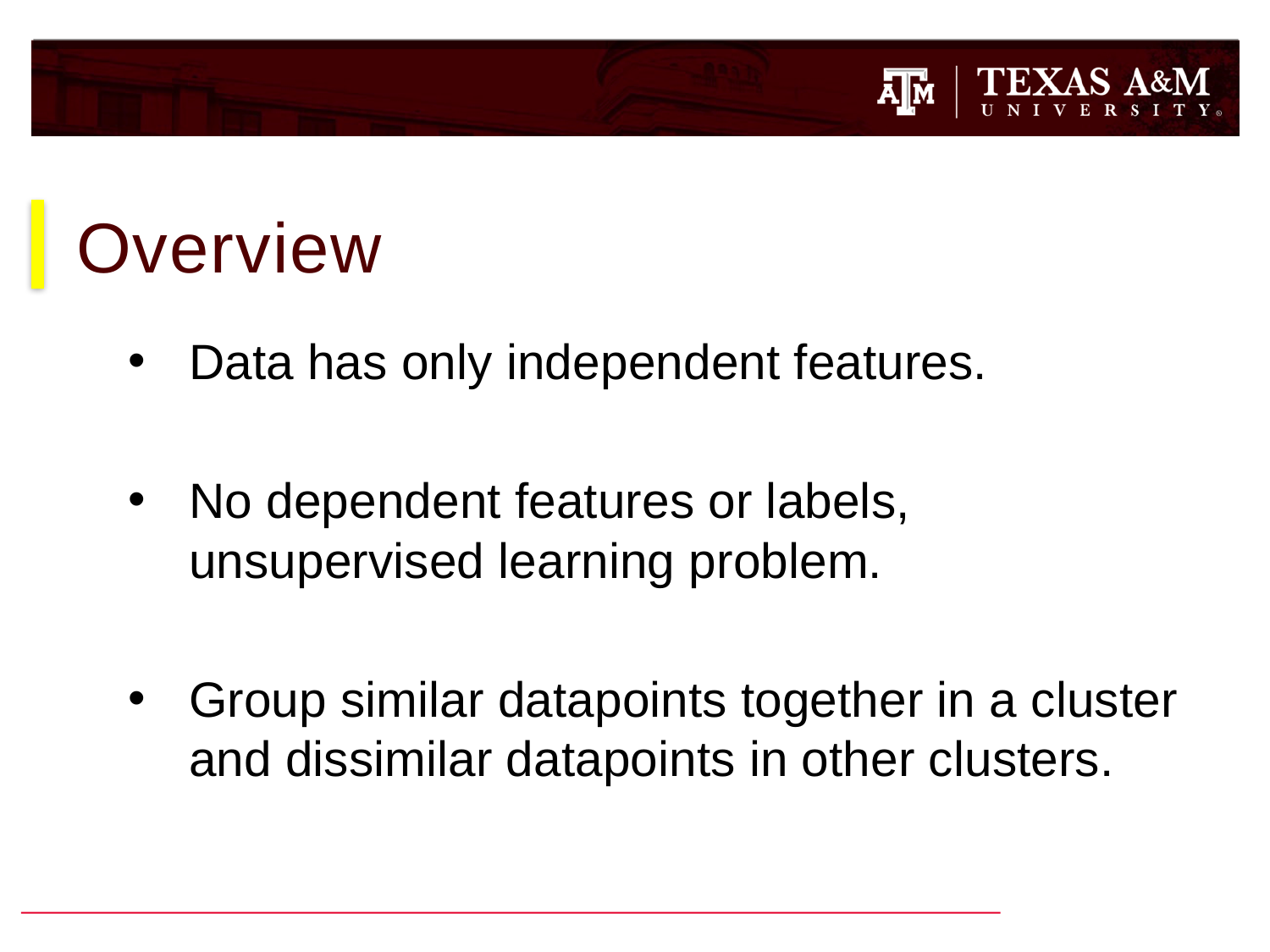

# Overview
Data has only independent features.

No dependent features or labels, unsupervised learning problem.

Group similar datapoints together in a cluster and dissimilar datapoints in other clusters.